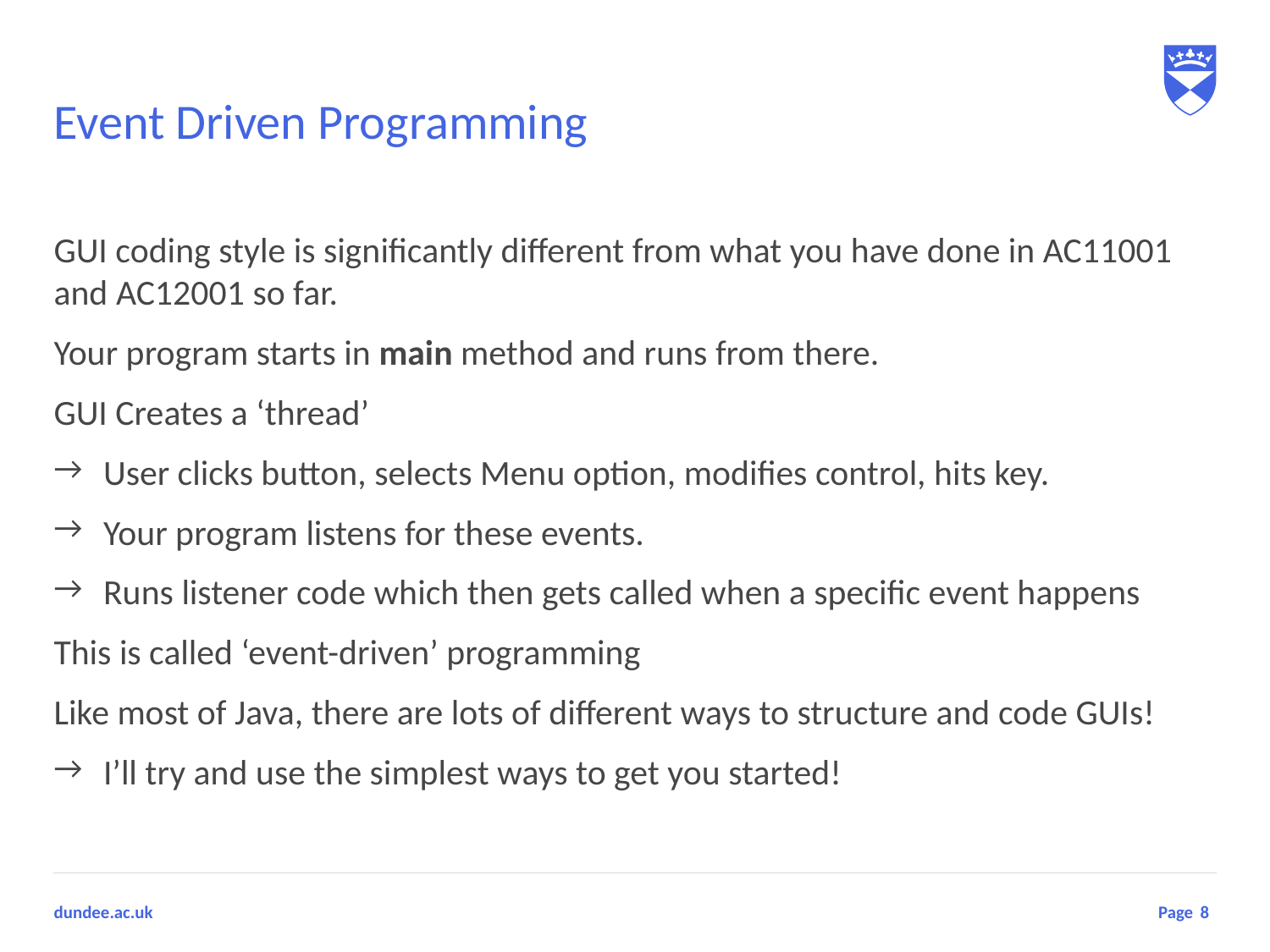

# Event Driven Programming
GUI coding style is significantly different from what you have done in AC11001 and AC12001 so far.
Your program starts in main method and runs from there.
GUI Creates a ‘thread’
User clicks button, selects Menu option, modifies control, hits key.
Your program listens for these events.
Runs listener code which then gets called when a specific event happens
This is called ‘event-driven’ programming
Like most of Java, there are lots of different ways to structure and code GUIs!
I’ll try and use the simplest ways to get you started!
8